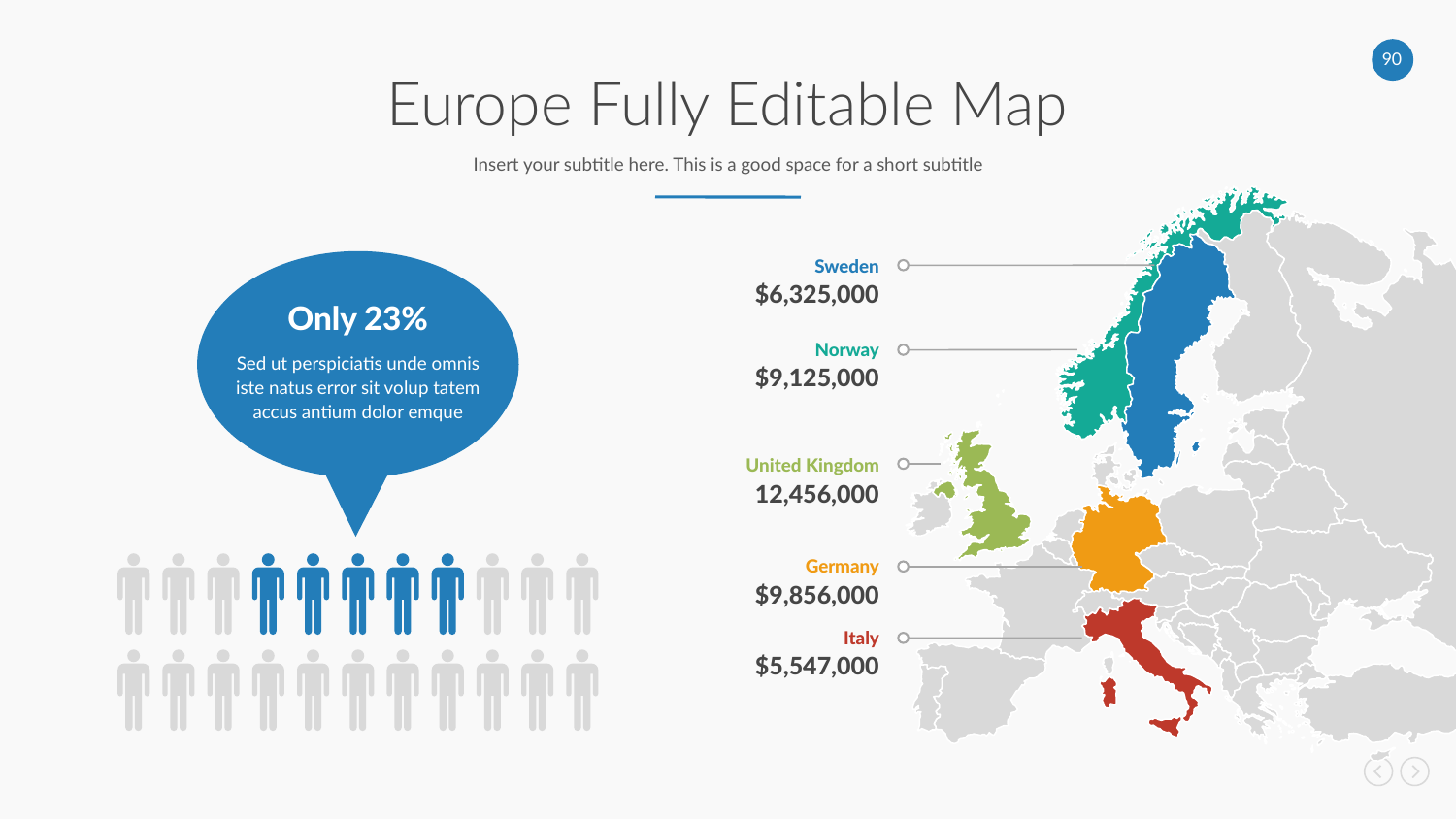

Europe Fully Editable Map
Insert your subtitle here. This is a good space for a short subtitle

Only 23%
Sed ut perspiciatis unde omnis iste natus error sit volup tatem accus antium dolor emque
Sweden
$6,325,000

Norway
$9,125,000

United Kingdom
12,456,000

Germany
$9,856,000

Italy
$5,547,000